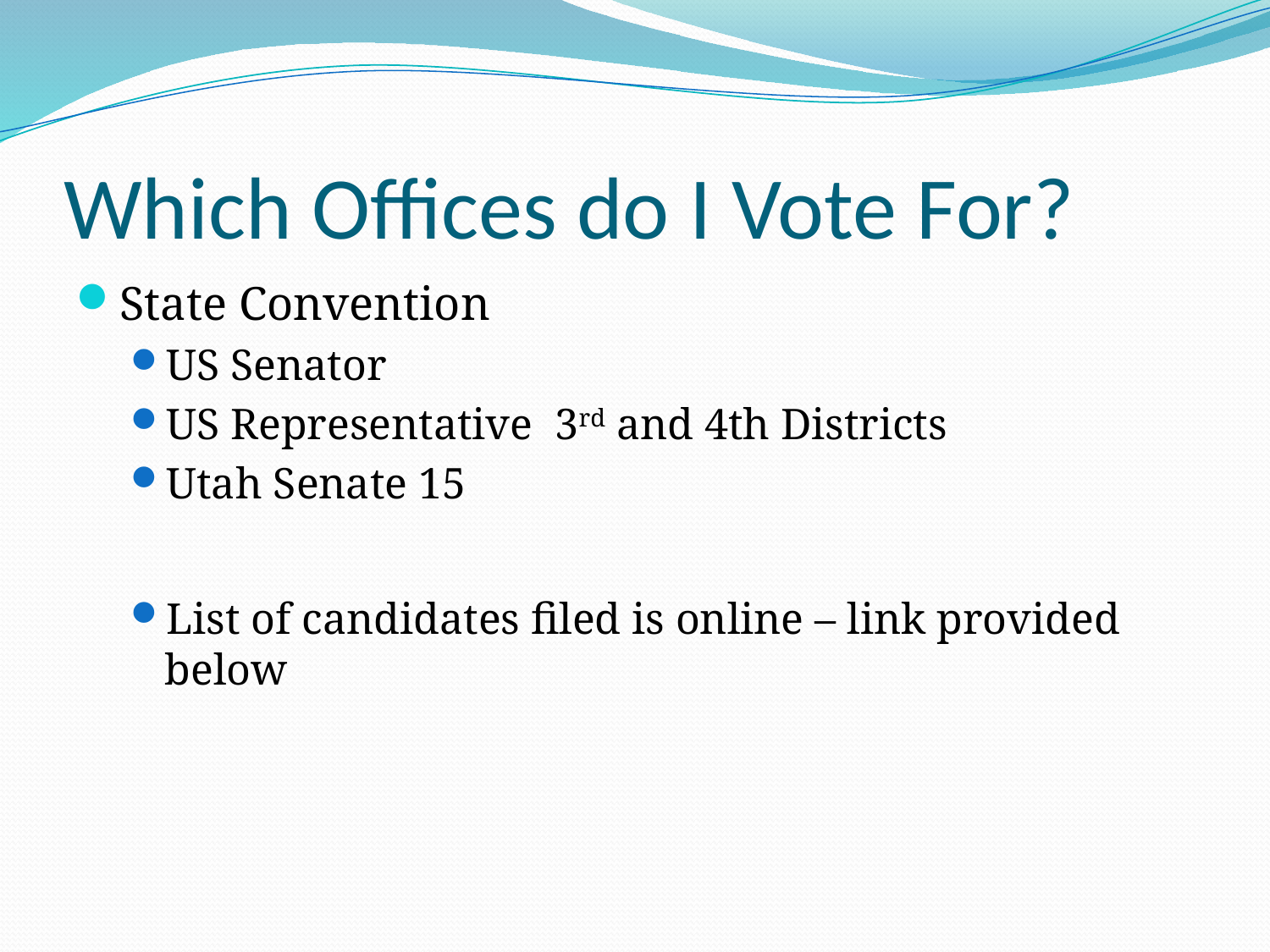

# Which Offices do I Vote For?
State Convention
US Senator
US Representative  3rd and 4th Districts
Utah Senate 15

List of candidates filed is online – link provided below